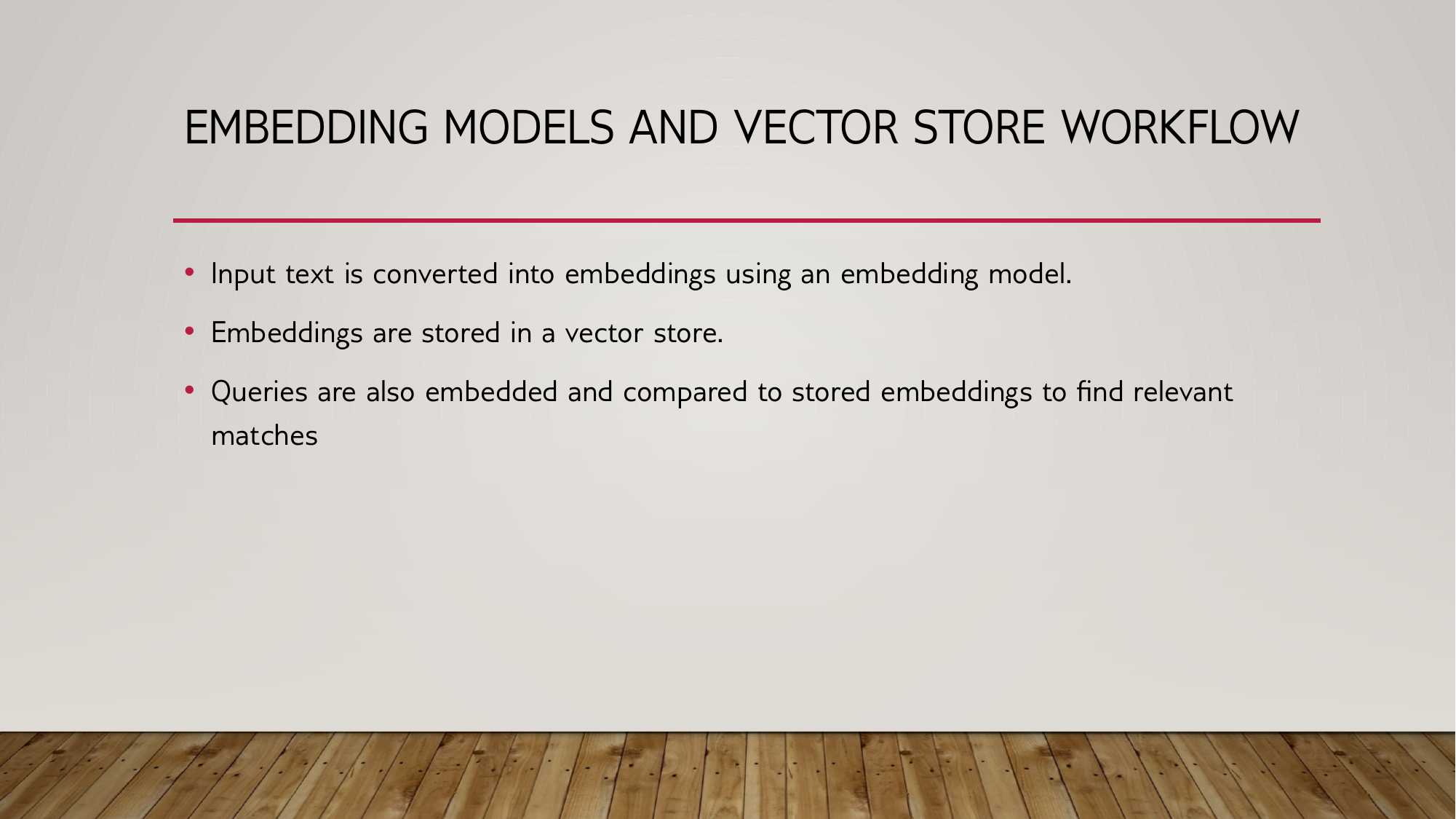

# Embedding Models and Vector Store Workflow
Input text is converted into embeddings using an embedding model.
Embeddings are stored in a vector store.
Queries are also embedded and compared to stored embeddings to find relevant matches